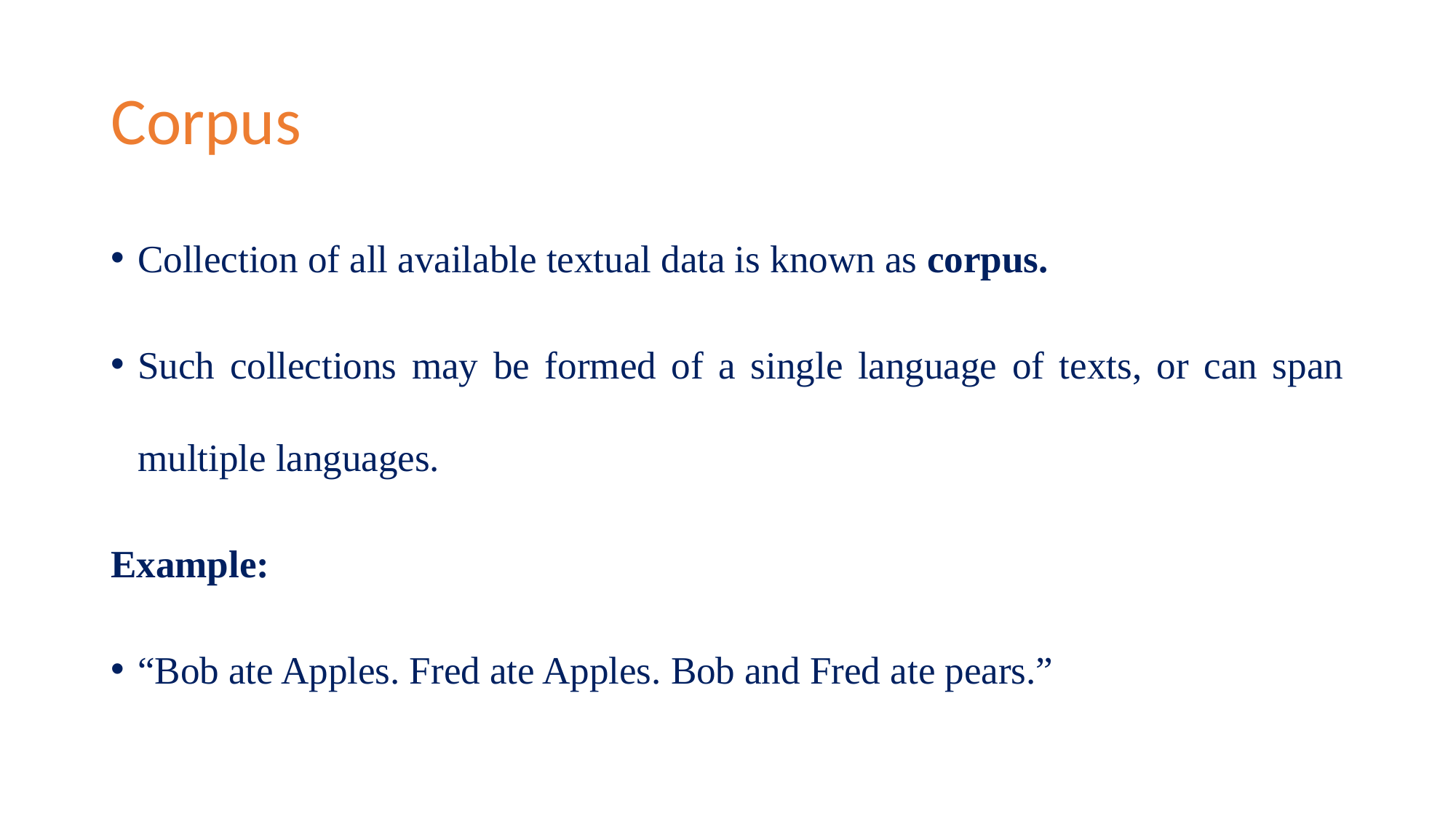

# Corpus
Collection of all available textual data is known as corpus.
Such collections may be formed of a single language of texts, or can span multiple languages.
Example:
“Bob ate Apples. Fred ate Apples. Bob and Fred ate pears.”